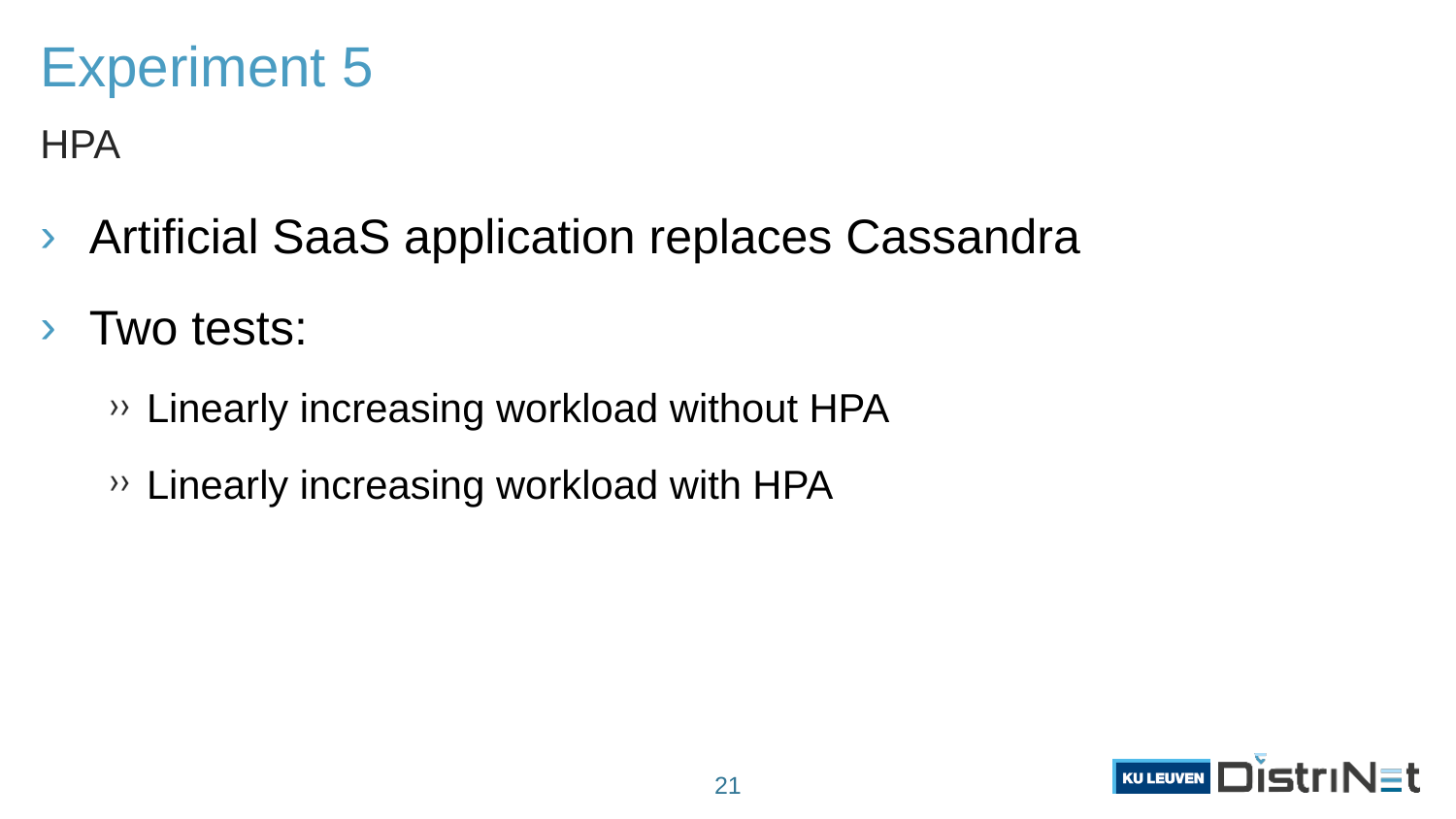

# Experiment 5
HPA
Artificial SaaS application replaces Cassandra
Two tests:
Linearly increasing workload without HPA
Linearly increasing workload with HPA
21